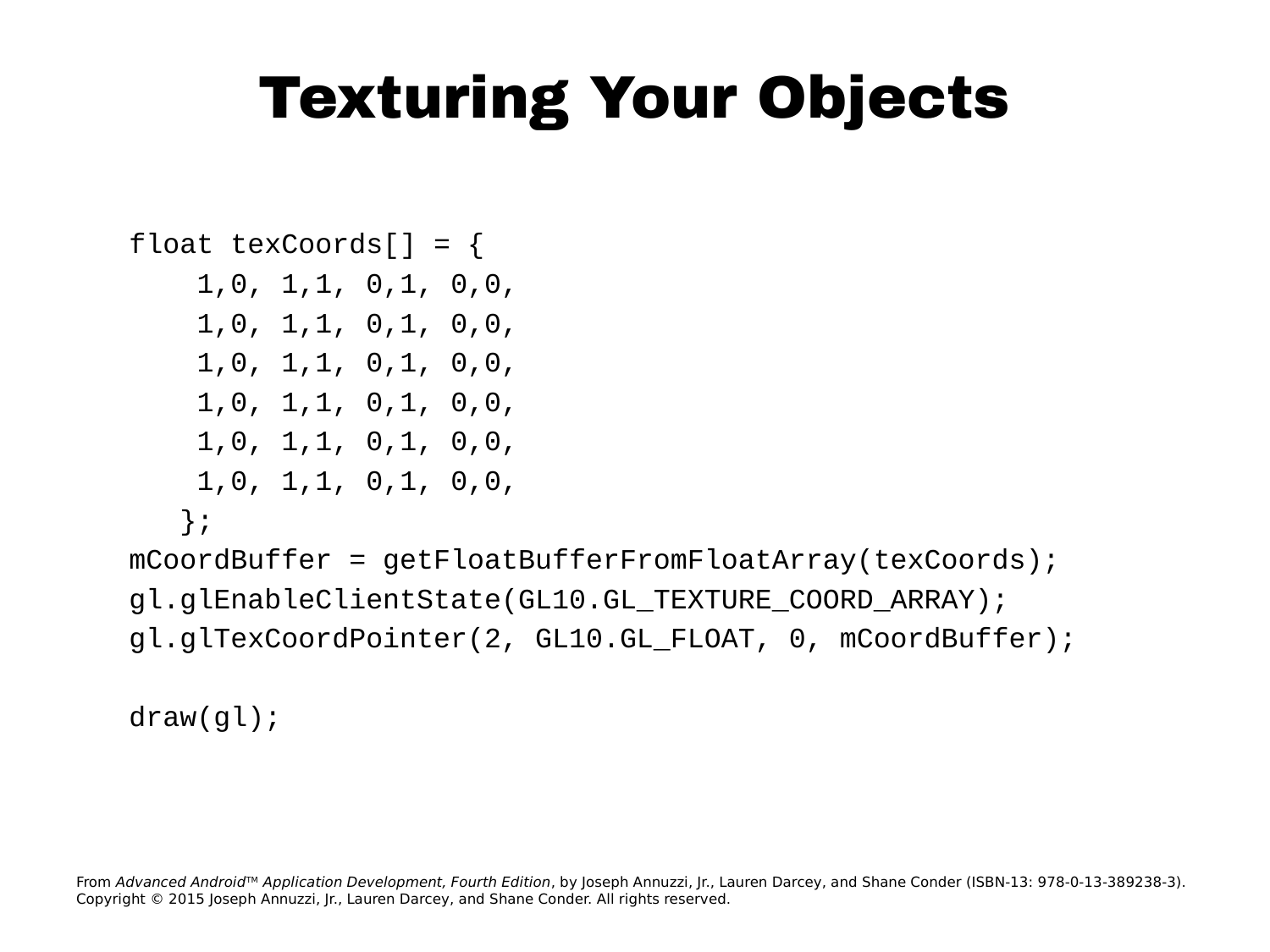

# Texturing Your Objects

float texCoords[] = {
    1,0, 1,1, 0,1, 0,0,
    1,0, 1,1, 0,1, 0,0,
    1,0, 1,1, 0,1, 0,0,
    1,0, 1,1, 0,1, 0,0,
    1,0, 1,1, 0,1, 0,0,
    1,0, 1,1, 0,1, 0,0,
   };
mCoordBuffer = getFloatBufferFromFloatArray(texCoords);
gl.glEnableClientState(GL10.GL_TEXTURE_COORD_ARRAY);
gl.glTexCoordPointer(2, GL10.GL_FLOAT, 0, mCoordBuffer);

draw(gl);
From Advanced AndroidTM Application Development, Fourth Edition, by Joseph Annuzzi, Jr., Lauren Darcey, and Shane Conder (ISBN-13: 978-0-13-389238-3). Copyright © 2015 Joseph Annuzzi, Jr., Lauren Darcey, and Shane Conder. All rights reserved.